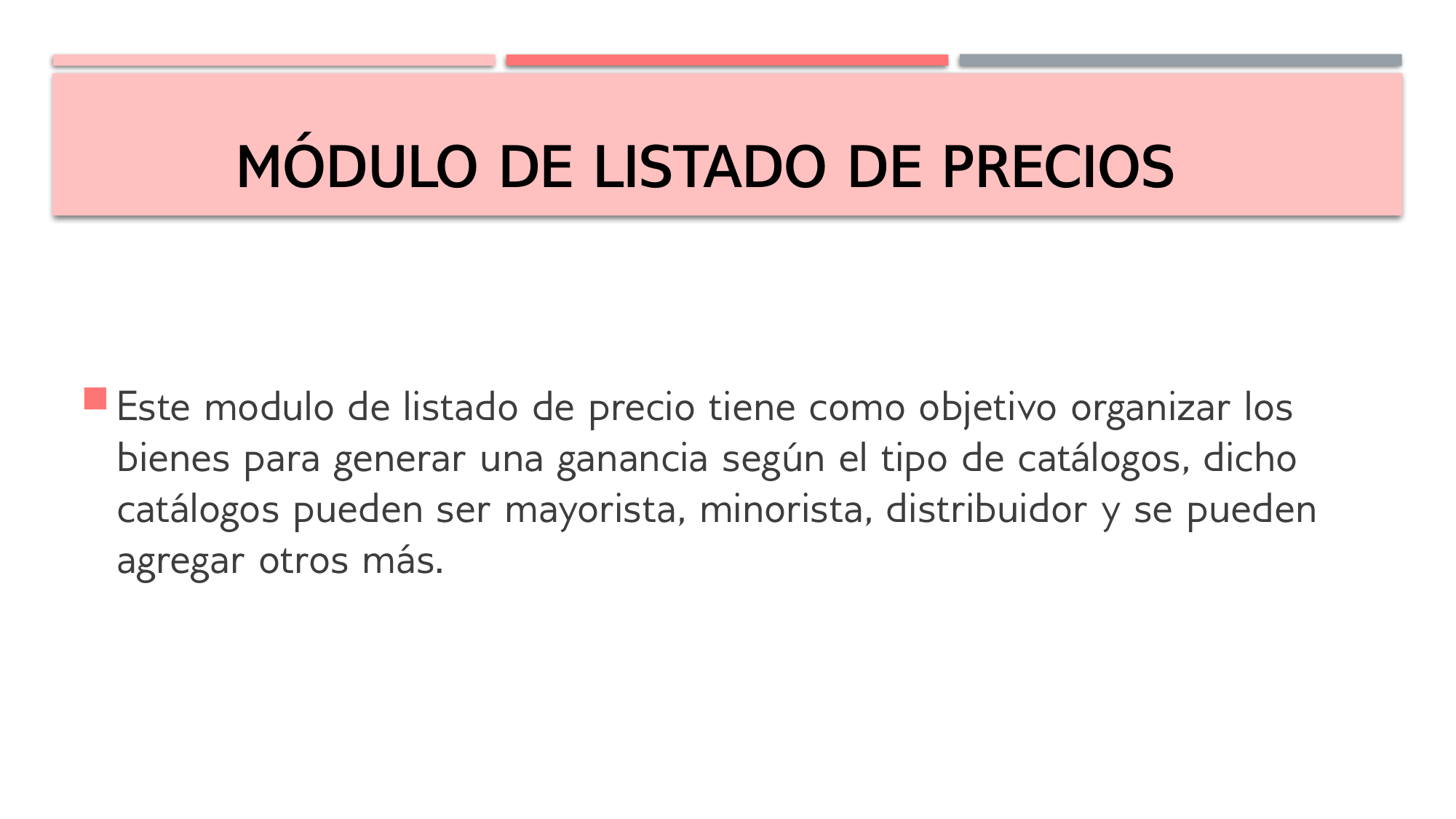

# Módulo de LISTADO DE PRECIOS
Este modulo de listado de precio tiene como objetivo organizar los bienes para generar una ganancia según el tipo de catálogos, dicho catálogos pueden ser mayorista, minorista, distribuidor y se pueden agregar otros más.